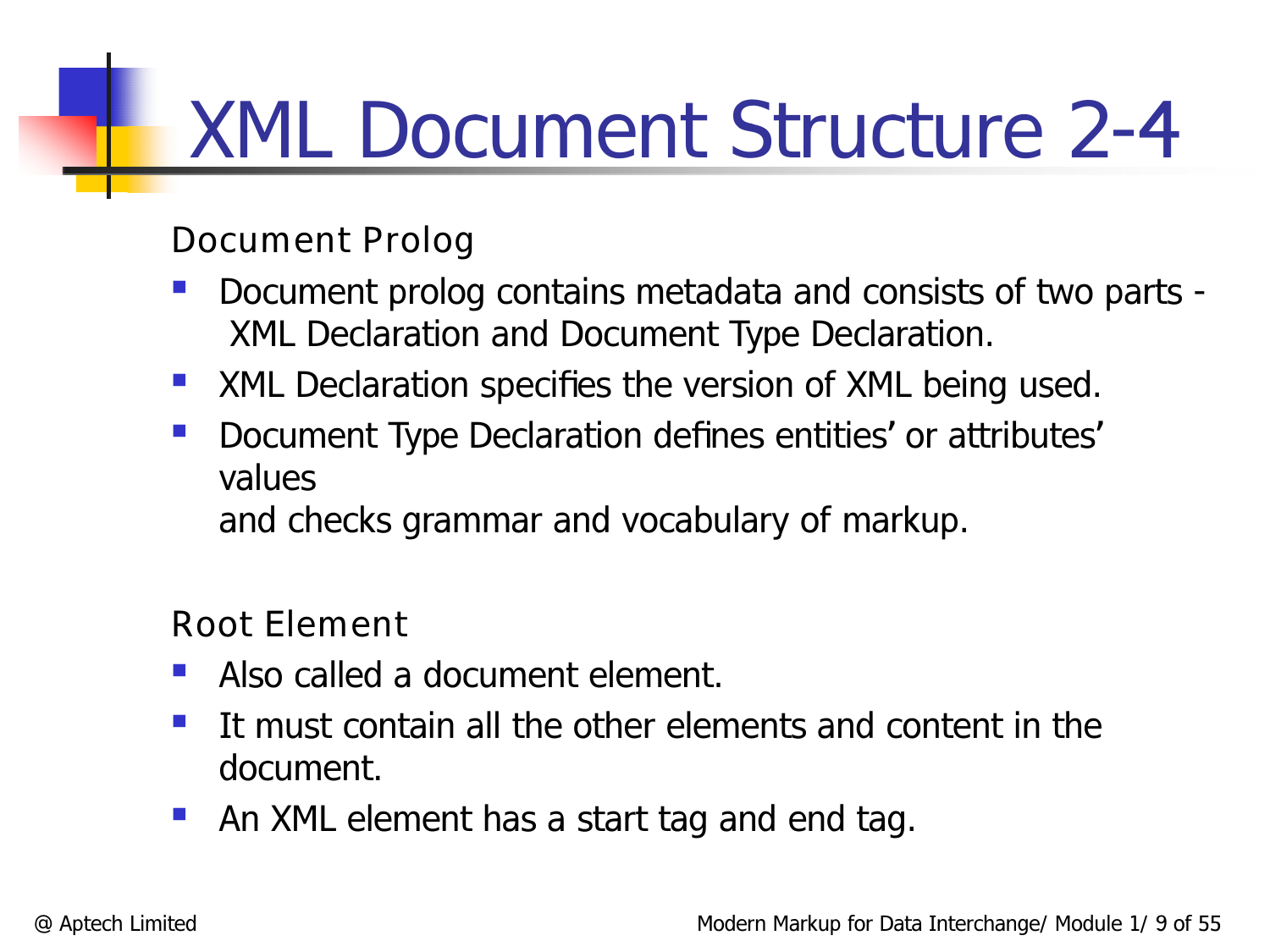

# XML Document Structure 2-4

Document Prolog
Document prolog contains metadata and consists of two parts -  XML Declaration and Document Type Declaration.
XML Declaration specifies the version of XML being used.
Document Type Declaration defines entities’ or attributes’ values
and checks grammar and vocabulary of markup.

Root Element
Also called a document element.
It must contain all the other elements and content in the
document.
An XML element has a start tag and end tag.
@ Aptech Limited
Modern Markup for Data Interchange/ Module 1/ 9 of 55